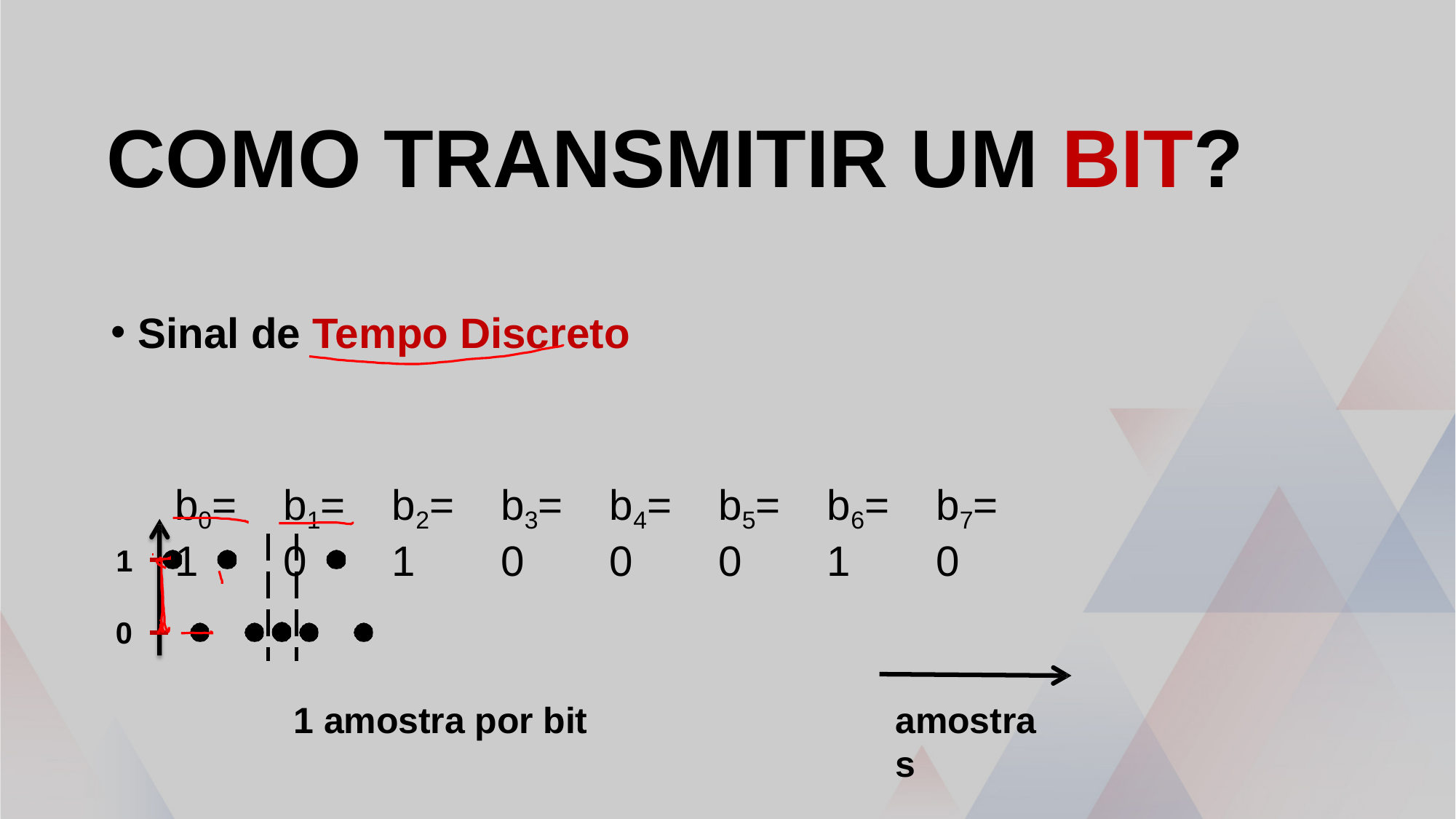

# Como transmitir um bit?
Sinal de Tempo Discreto

b0=1
b1=0
b2=1
b3=0
b4=0
b5=0
b6=1
b7=0

1

0

1 amostra por bit
amostras